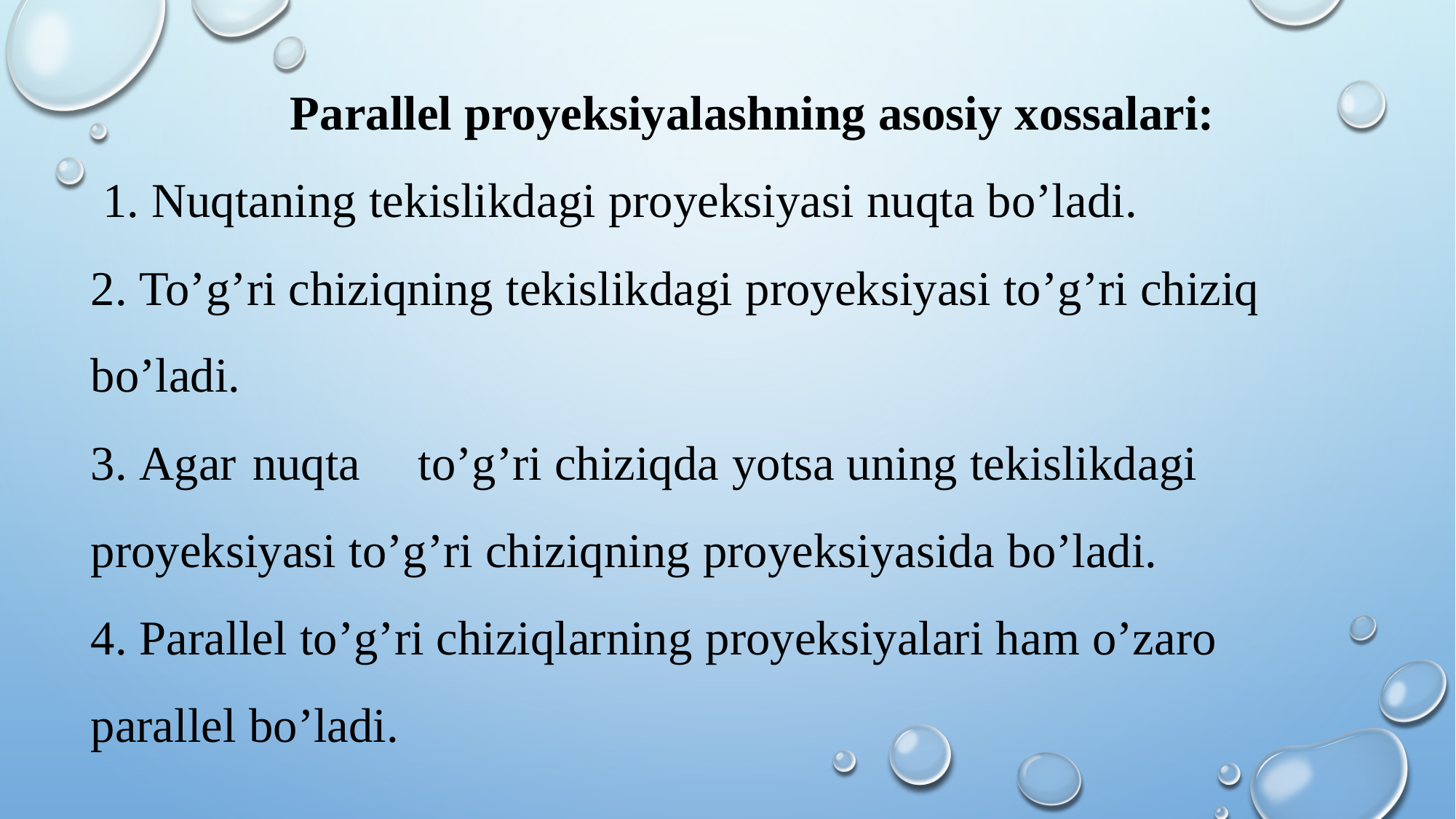

Parallel proyeksiyalashning asosiy xossalari:
 1. Nuqtaning tekislikdagi proyeksiyasi nuqta bo’ladi.
2. To’g’ri chiziqning tekislikdagi proyeksiyasi to’g’ri chiziq bo’ladi.
3. Agar nuqta	to’g’ri chiziqda yotsa uning tekislikdagi proyeksiyasi to’g’ri chiziqning proyeksiyasida bo’ladi.
4. Parallel to’g’ri chiziqlarning proyeksiyalari ham o’zaro parallel bo’ladi.